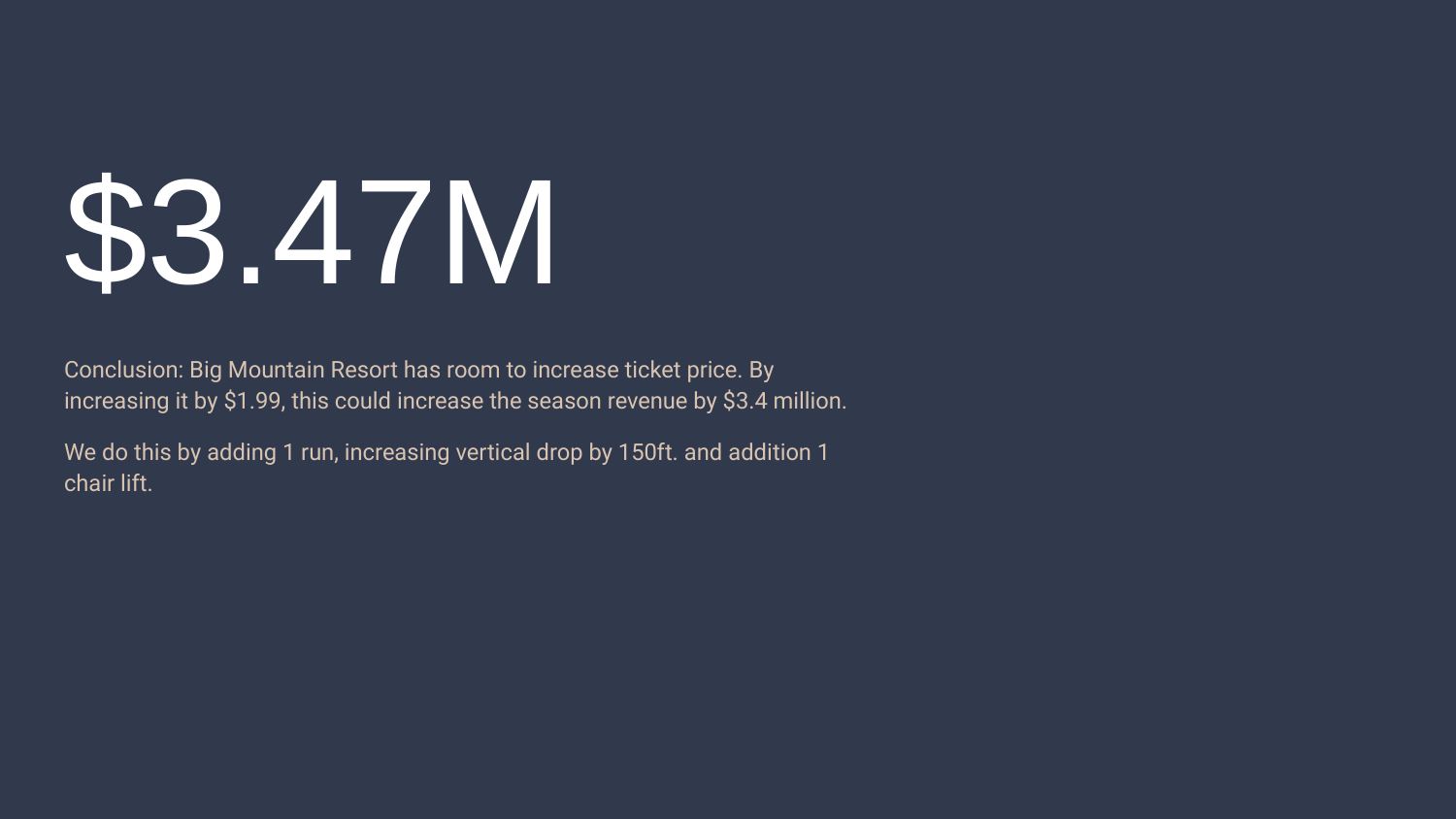

# $3.47M
Conclusion: Big Mountain Resort has room to increase ticket price. By increasing it by $1.99, this could increase the season revenue by $3.4 million.
We do this by adding 1 run, increasing vertical drop by 150ft. and addition 1 chair lift.